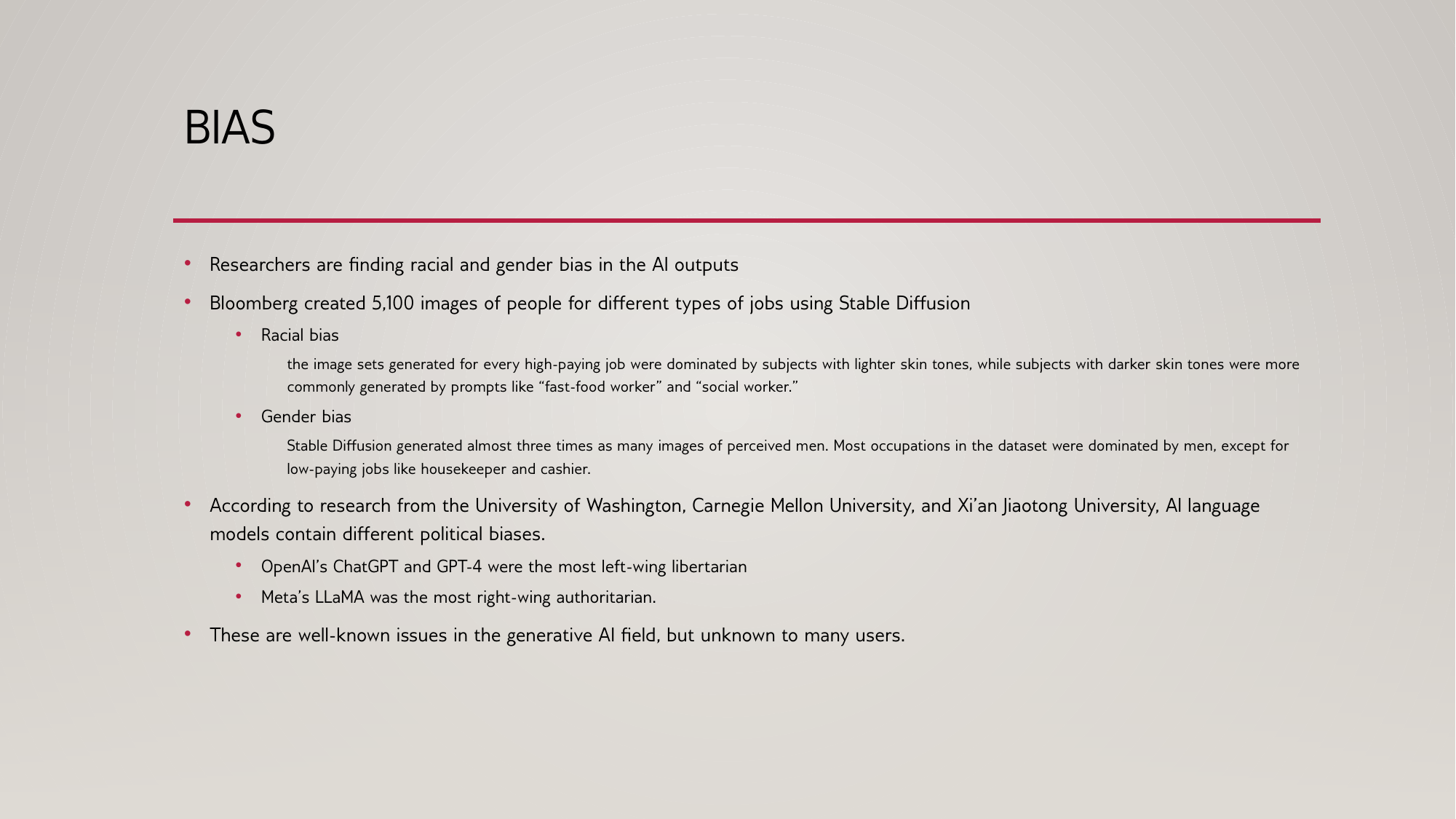

# BIAS
Researchers are finding racial and gender bias in the AI outputs
Bloomberg created 5,100 images of people for different types of jobs using Stable Diffusion
Racial bias
the image sets generated for every high-paying job were dominated by subjects with lighter skin tones, while subjects with darker skin tones were more commonly generated by prompts like “fast-food worker” and “social worker.”
Gender bias
Stable Diffusion generated almost three times as many images of perceived men. Most occupations in the dataset were dominated by men, except for low-paying jobs like housekeeper and cashier.
According to research from the University of Washington, Carnegie Mellon University, and Xi’an Jiaotong University, AI language models contain different political biases.
OpenAI’s ChatGPT and GPT-4 were the most left-wing libertarian
Meta’s LLaMA was the most right-wing authoritarian.
These are well-known issues in the generative AI field, but unknown to many users.